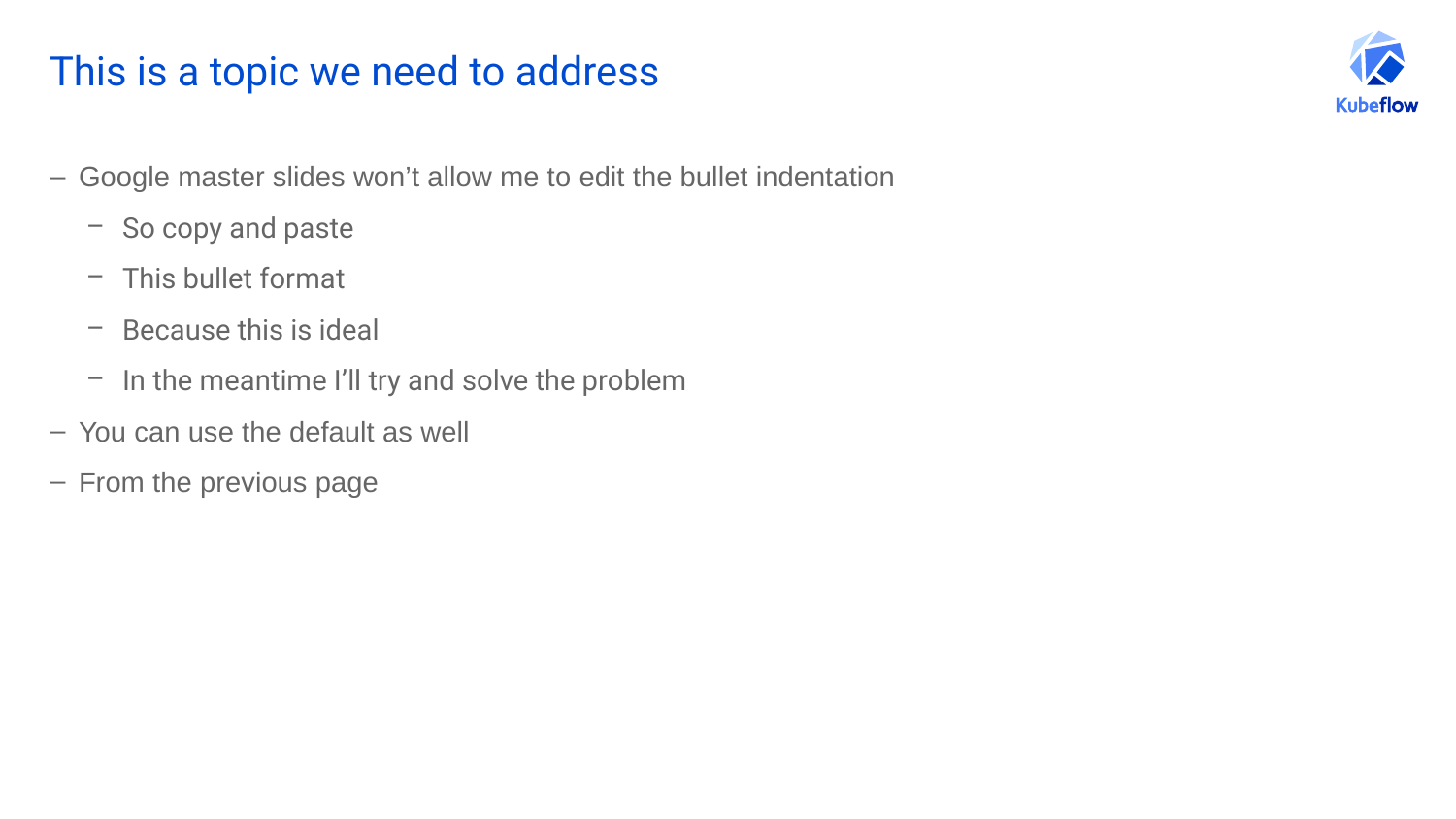

# This is a topic we need to address
Google master slides won’t allow me to edit the bullet indentation
So copy and paste
This bullet format
Because this is ideal
In the meantime I’ll try and solve the problem
You can use the default as well
From the previous page